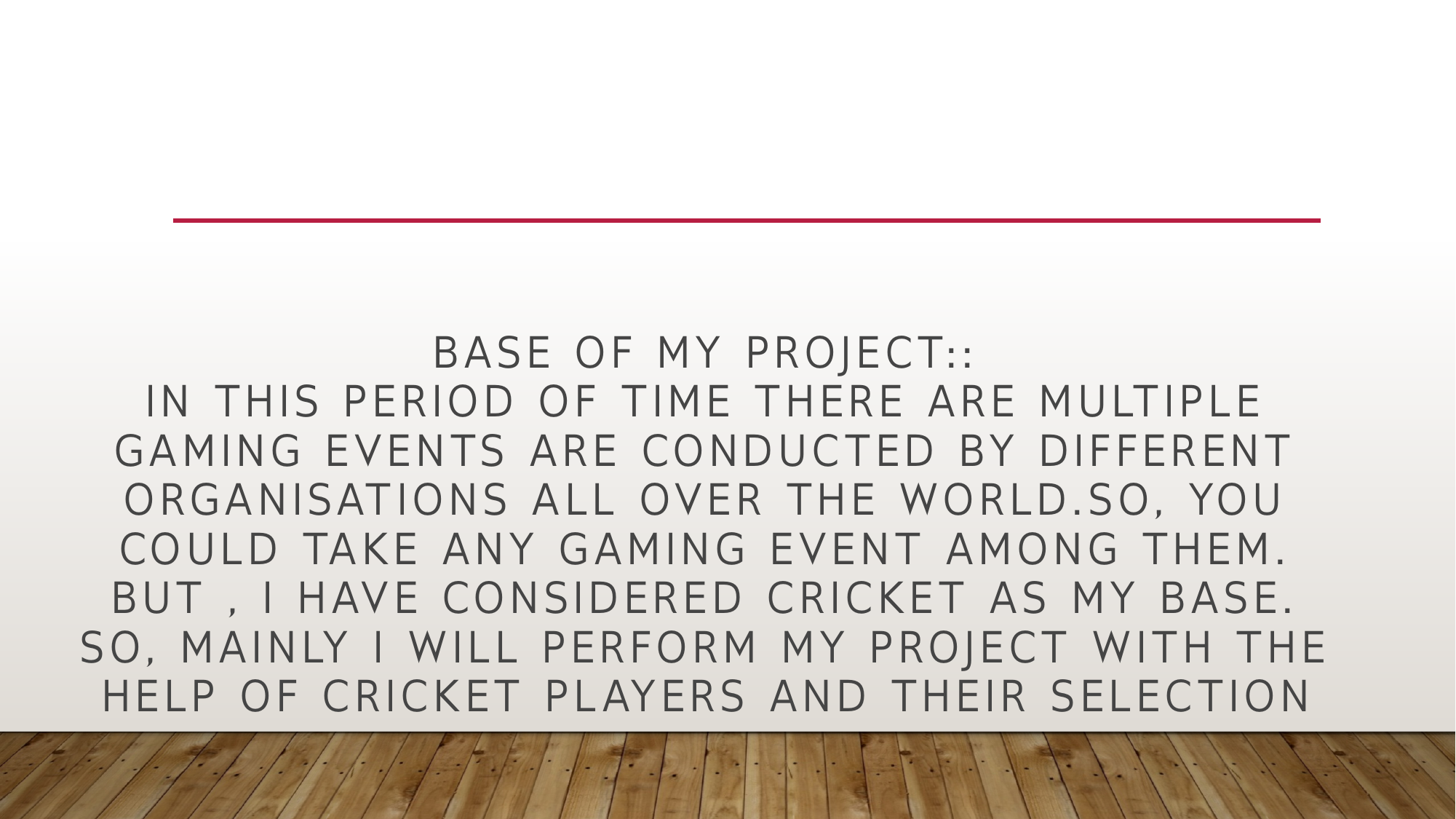

# BASE OF MY PROJECT:: IN THIS PERIOD OF TIME THERE ARE MULTIPLE GAMING EVENTS ARE CONDUCTED BY DIFFERENT ORGANISATIONS ALL OVER THE WORLD.SO, YOU COULD TAKE ANY GAMING EVENT AMONG THEM. BUT , I HAVE CONSIDERED CRICKET AS MY BASE. SO, MAINLY I WILL PERFORM MY PROJECT WITH THE HELP OF CRICKET PLAYERS AND THEIR SELECTION